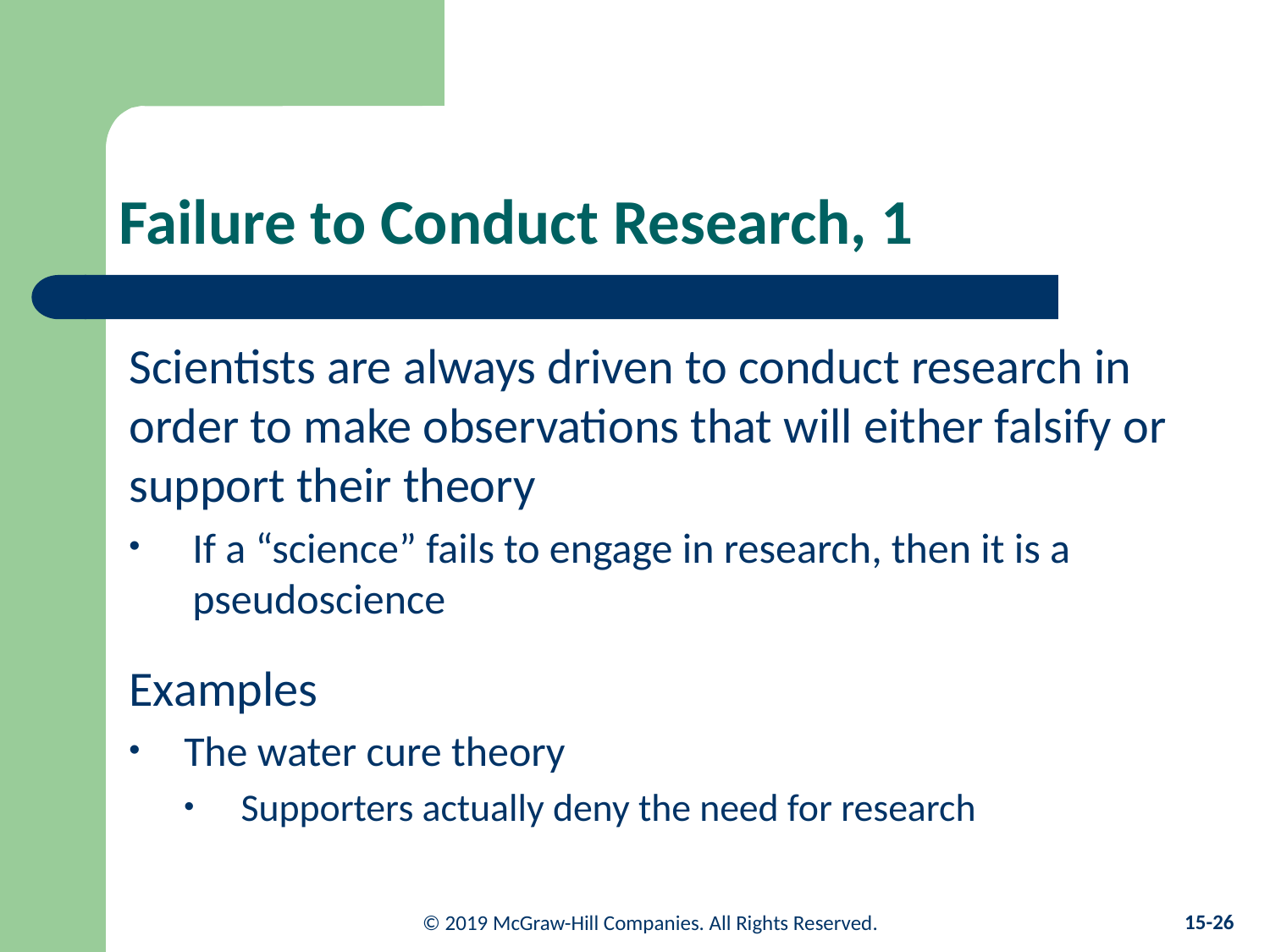

# Failure to Conduct Research, 1
Scientists are always driven to conduct research in order to make observations that will either falsify or support their theory
If a “science” fails to engage in research, then it is a pseudoscience

Examples
The water cure theory
Supporters actually deny the need for research